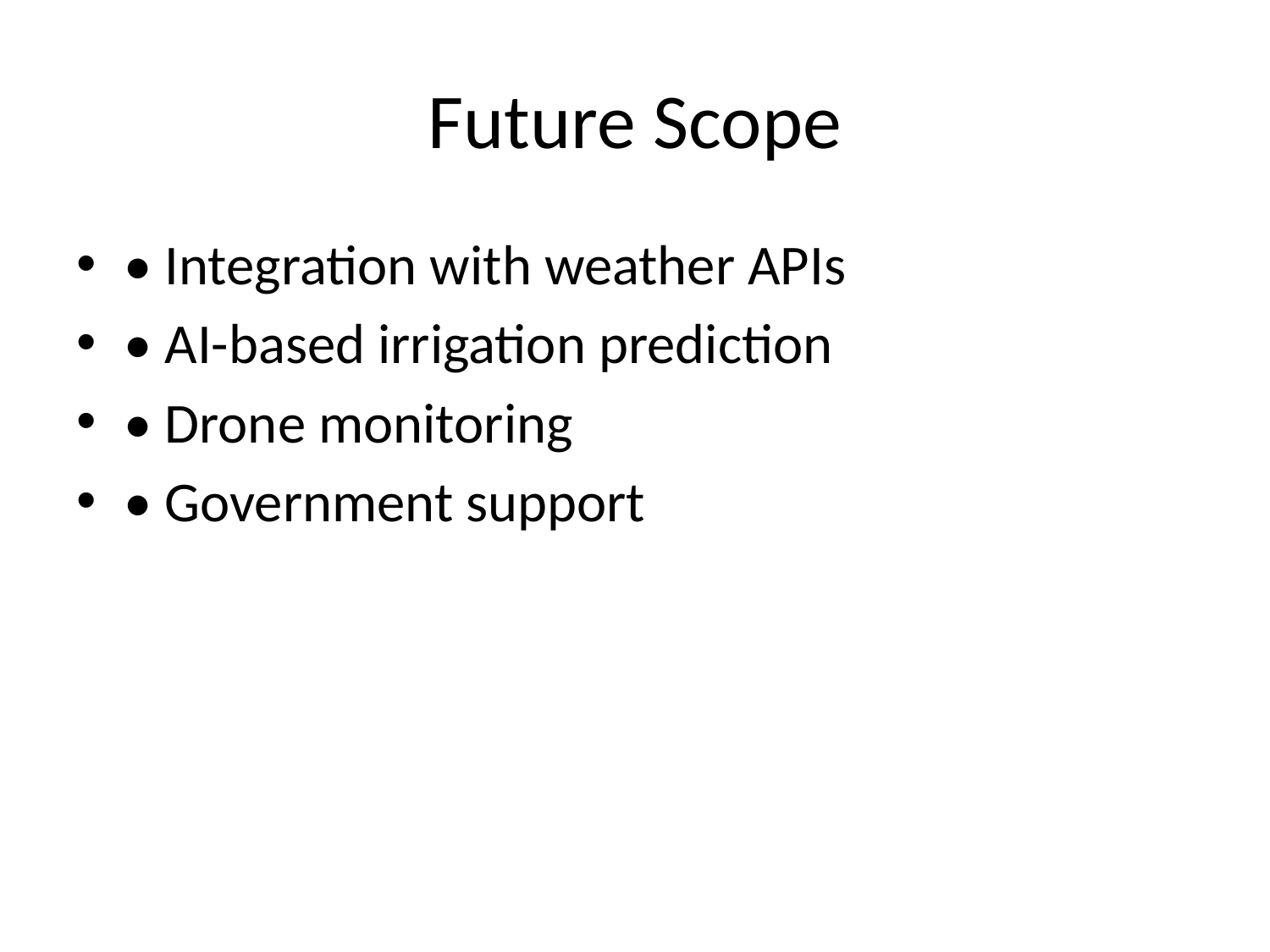

# Future Scope
• Integration with weather APIs
• AI-based irrigation prediction
• Drone monitoring
• Government support